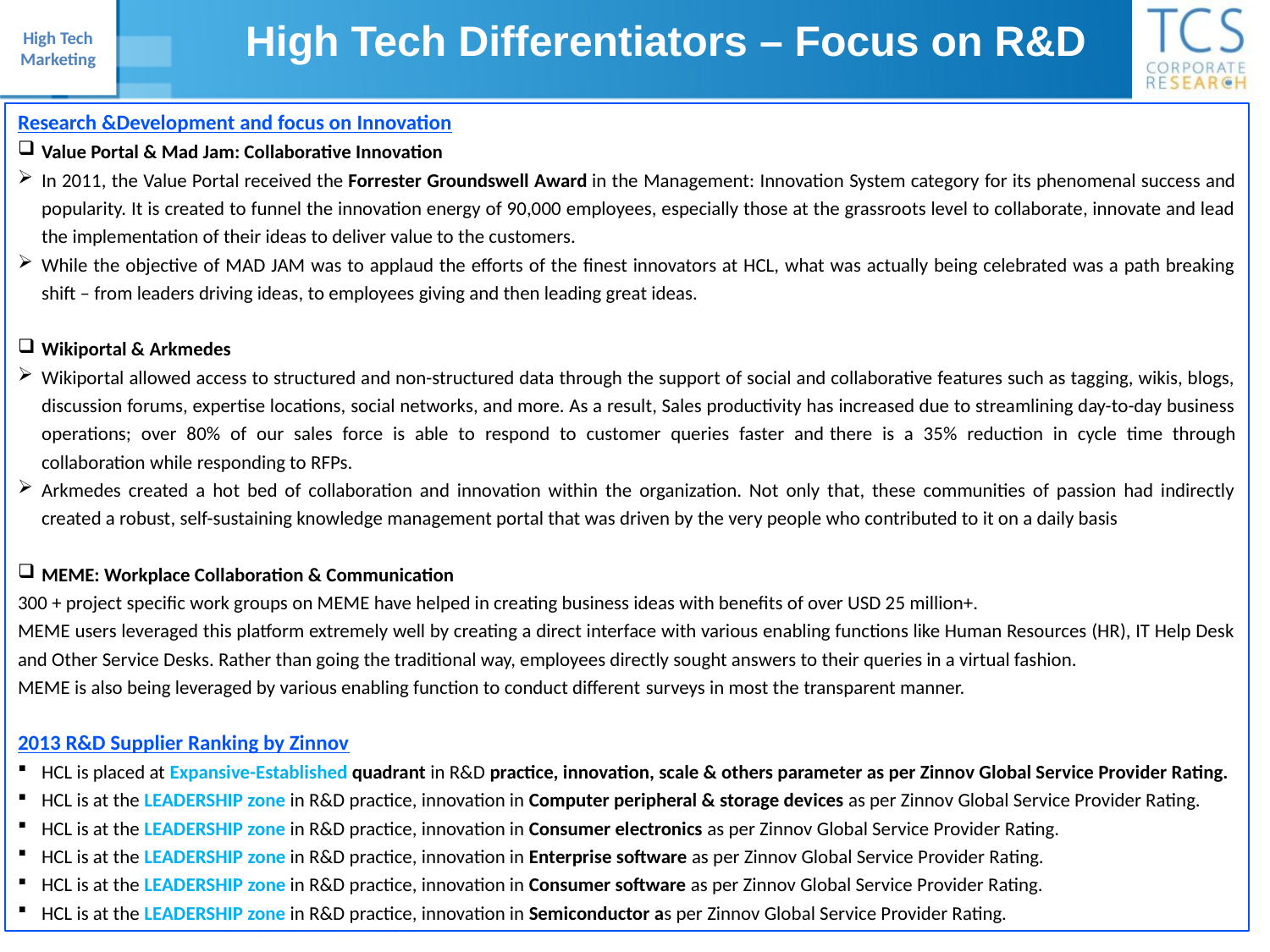

High Tech Differentiators – Focus on R&D
Research &Development and focus on Innovation
Value Portal & Mad Jam: Collaborative Innovation
In 2011, the Value Portal received the Forrester Groundswell Award in the Management: Innovation System category for its phenomenal success and popularity. It is created to funnel the innovation energy of 90,000 employees, especially those at the grassroots level to collaborate, innovate and lead the implementation of their ideas to deliver value to the customers.
While the objective of MAD JAM was to applaud the efforts of the finest innovators at HCL, what was actually being celebrated was a path breaking shift – from leaders driving ideas, to employees giving and then leading great ideas.

Wikiportal & Arkmedes
Wikiportal allowed access to structured and non-structured data through the support of social and collaborative features such as tagging, wikis, blogs, discussion forums, expertise locations, social networks, and more. As a result, Sales productivity has increased due to streamlining day-to-day business operations; over 80% of our sales force is able to respond to customer queries faster and there is a 35% reduction in cycle time through collaboration while responding to RFPs.
Arkmedes created a hot bed of collaboration and innovation within the organization. Not only that, these communities of passion had indirectly created a robust, self-sustaining knowledge management portal that was driven by the very people who contributed to it on a daily basis

MEME: Workplace Collaboration & Communication
300 + project specific work groups on MEME have helped in creating business ideas with benefits of over USD 25 million+.
MEME users leveraged this platform extremely well by creating a direct interface with various enabling functions like Human Resources (HR), IT Help Desk and Other Service Desks. Rather than going the traditional way, employees directly sought answers to their queries in a virtual fashion.
MEME is also being leveraged by various enabling function to conduct different surveys in most the transparent manner.

2013 R&D Supplier Ranking by Zinnov
HCL is placed at Expansive-Established quadrant in R&D practice, innovation, scale & others parameter as per Zinnov Global Service Provider Rating.
HCL is at the LEADERSHIP zone in R&D practice, innovation in Computer peripheral & storage devices as per Zinnov Global Service Provider Rating.
HCL is at the LEADERSHIP zone in R&D practice, innovation in Consumer electronics as per Zinnov Global Service Provider Rating.
HCL is at the LEADERSHIP zone in R&D practice, innovation in Enterprise software as per Zinnov Global Service Provider Rating.
HCL is at the LEADERSHIP zone in R&D practice, innovation in Consumer software as per Zinnov Global Service Provider Rating.
HCL is at the LEADERSHIP zone in R&D practice, innovation in Semiconductor as per Zinnov Global Service Provider Rating.